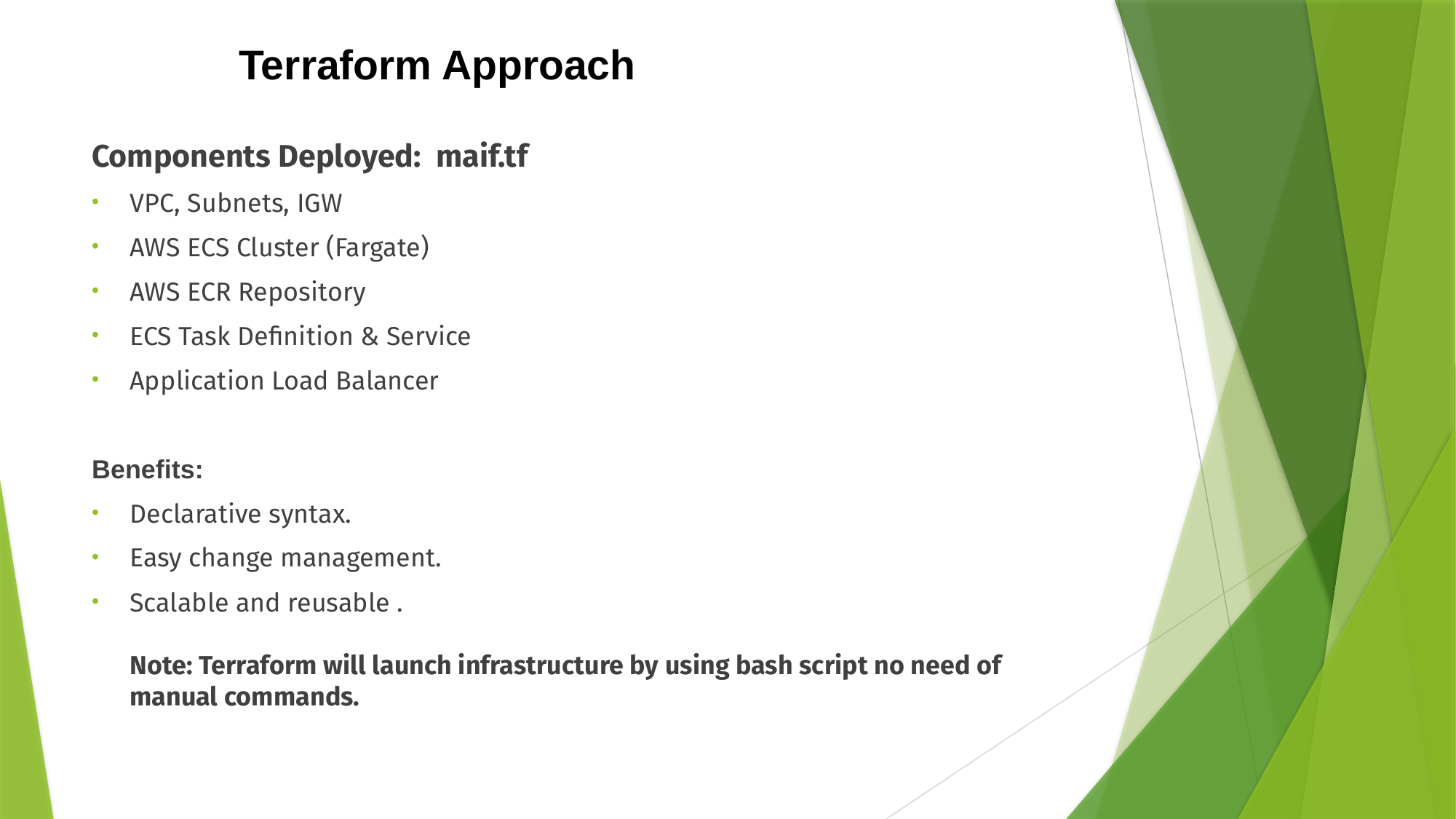

# Terraform Approach
Components Deployed:  maif.tf
VPC, Subnets, IGW
AWS ECS Cluster (Fargate)
AWS ECR Repository
ECS Task Definition & Service
Application Load Balancer

Benefits:
Declarative syntax.
Easy change management.
Scalable and reusable .
Note: Terraform will launch infrastructure by using bash script no need of manual commands.